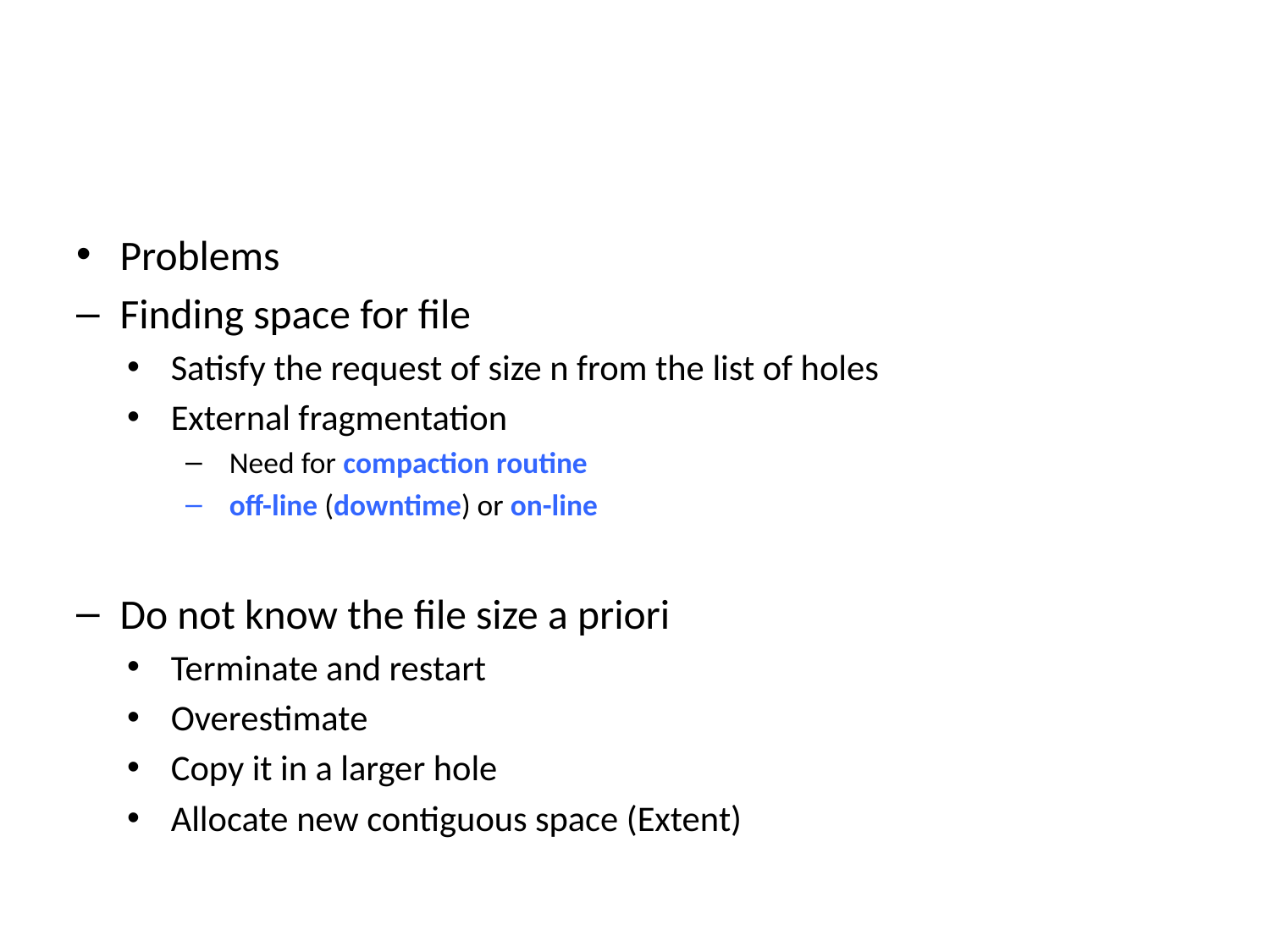

#
Problems
Finding space for file
Satisfy the request of size n from the list of holes
External fragmentation
Need for compaction routine
off-line (downtime) or on-line

Do not know the file size a priori
Terminate and restart
Overestimate
Copy it in a larger hole
Allocate new contiguous space (Extent)